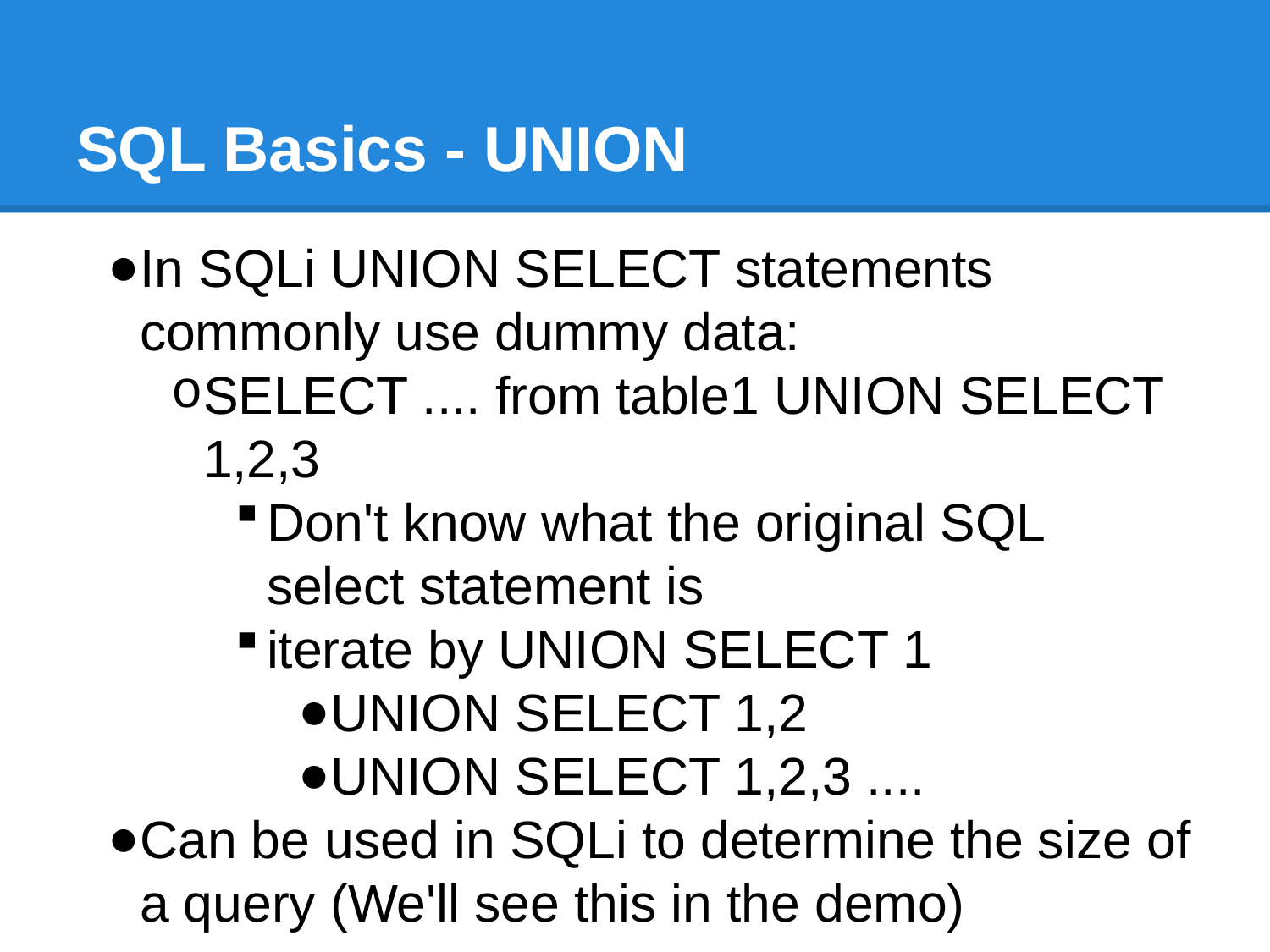

# SQL Basics - UNION
In SQLi UNION SELECT statements commonly use dummy data:
SELECT .... from table1 UNION SELECT 1,2,3
Don't know what the original SQL select statement is
iterate by UNION SELECT 1
UNION SELECT 1,2
UNION SELECT 1,2,3 ....
Can be used in SQLi to determine the size of a query (We'll see this in the demo)